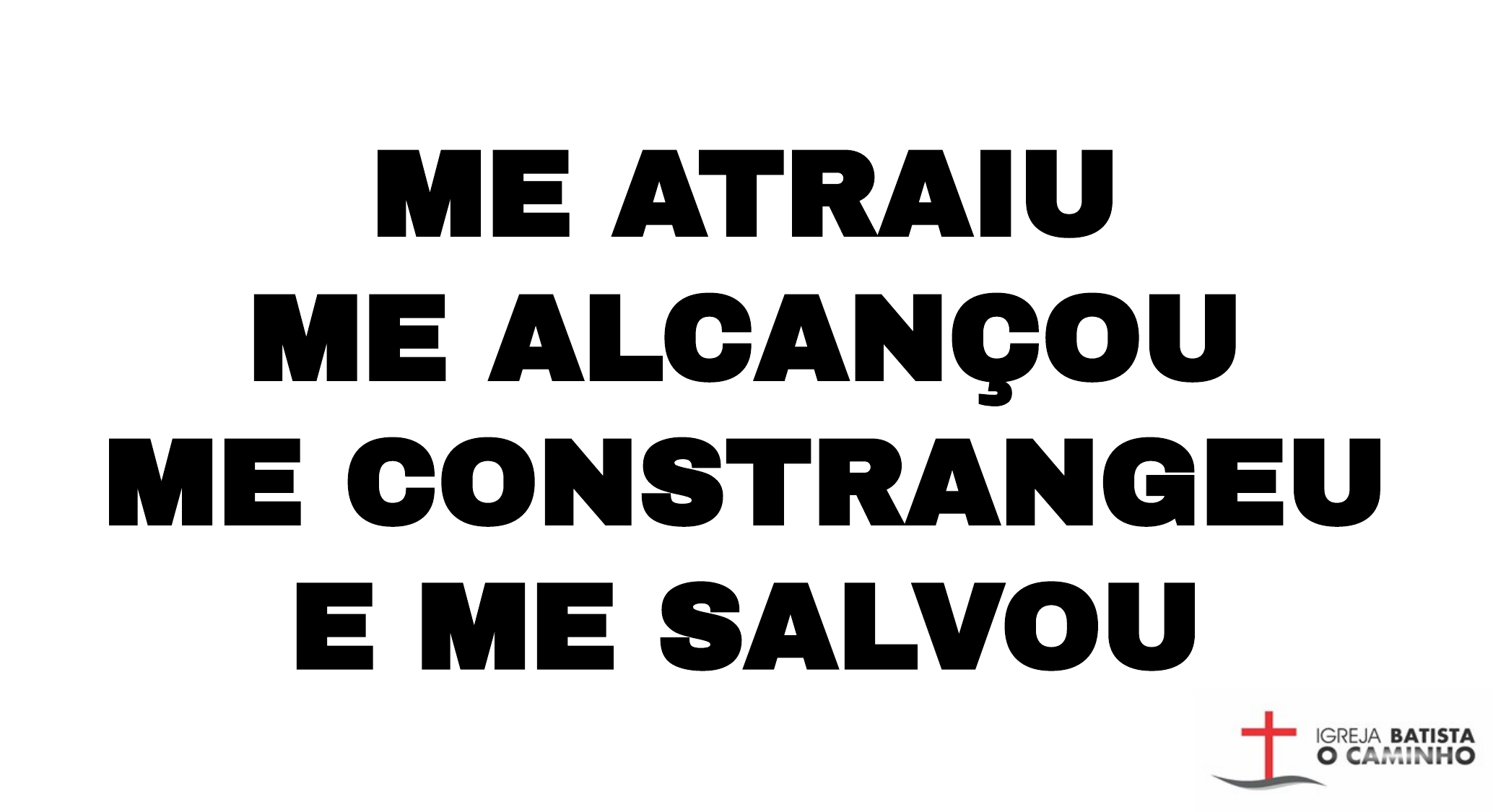

ME ATRAIU
ME ALCANÇOU
ME CONSTRANGEU E ME SALVOU